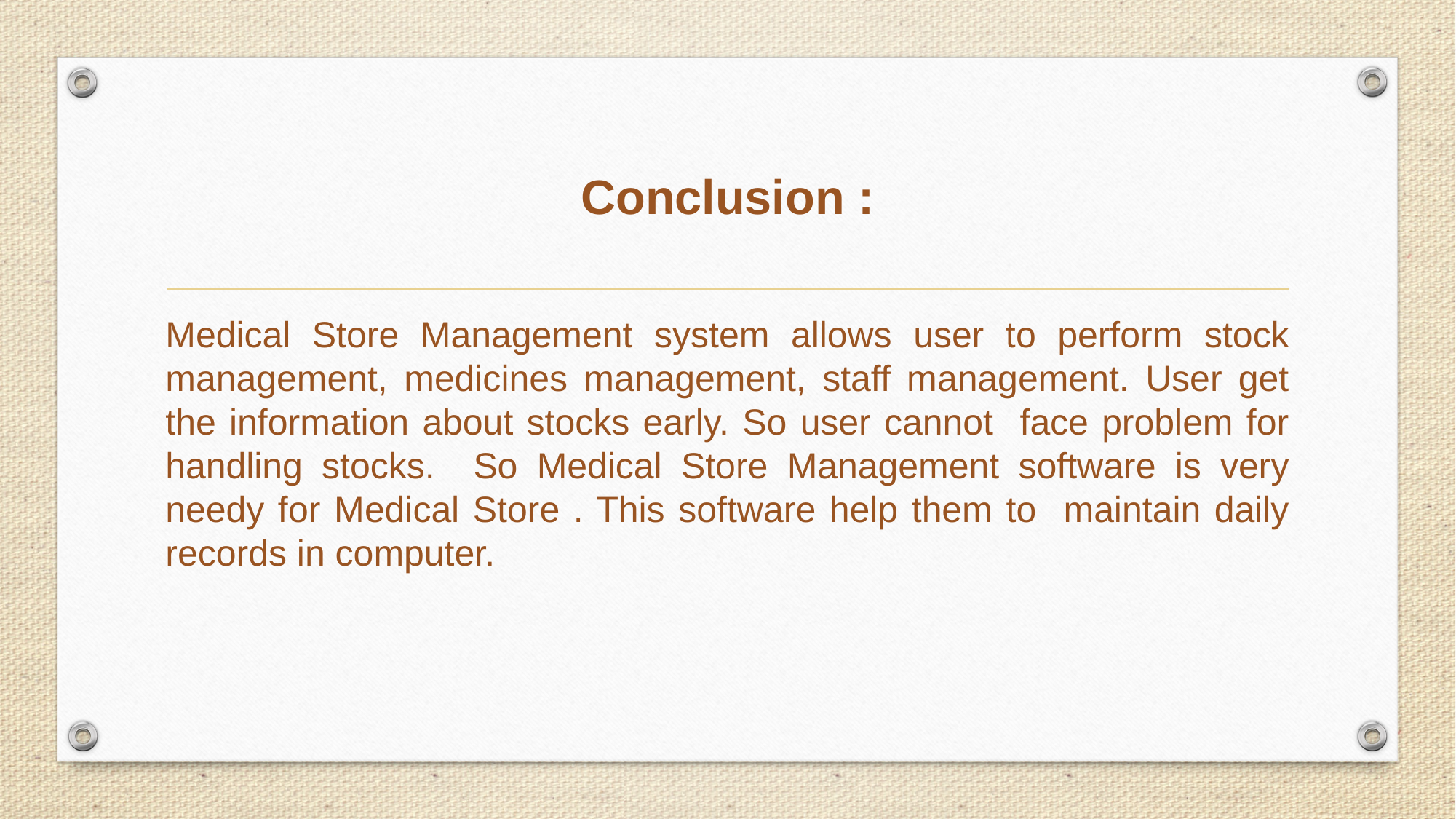

# Conclusion :
Medical Store Management system allows user to perform stock management, medicines management, staff management. User get the information about stocks early. So user cannot  face problem for handling stocks.  So Medical Store Management software is very needy for Medical Store . This software help them to  maintain daily records in computer.